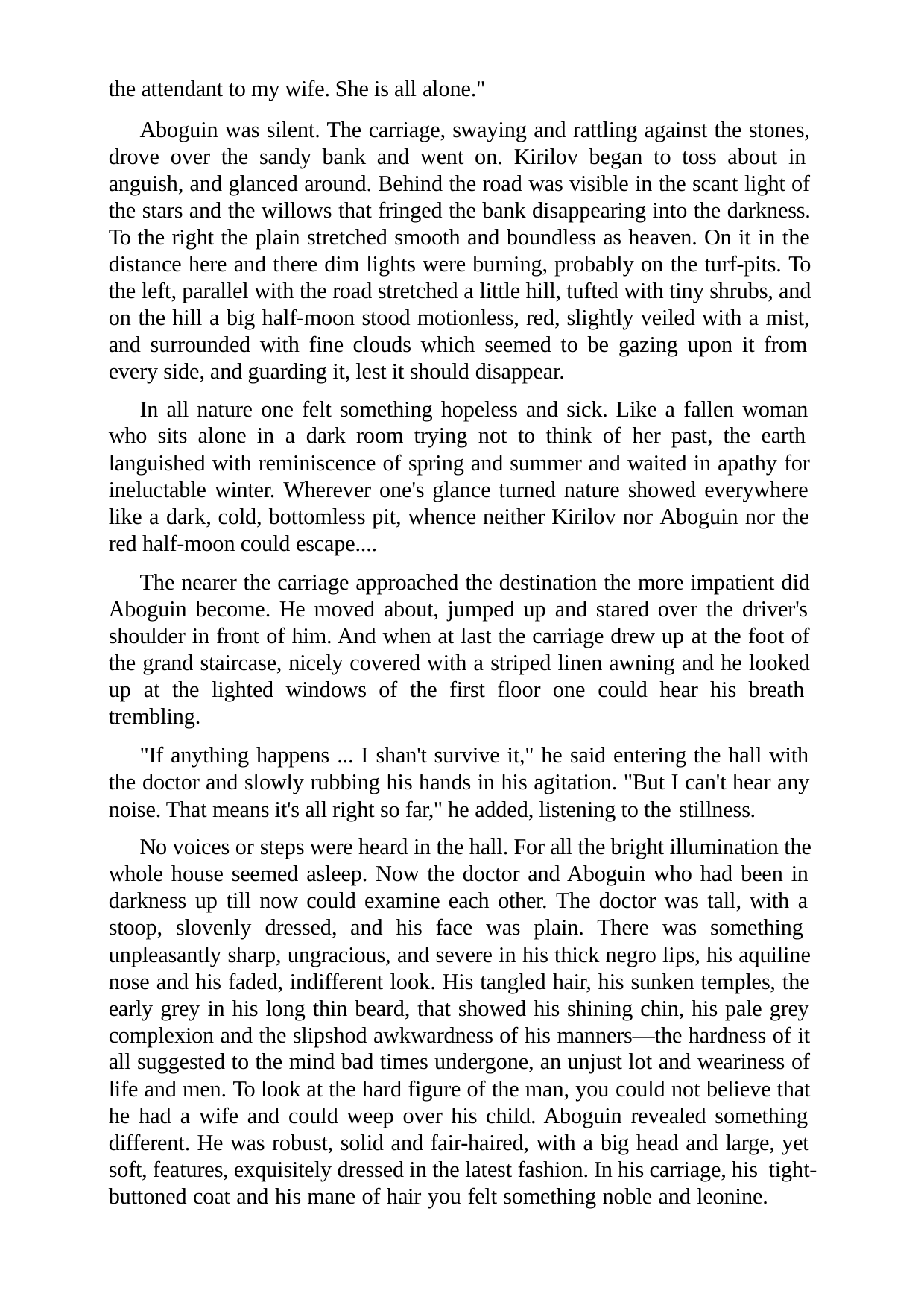

the attendant to my wife. She is all alone."
Aboguin was silent. The carriage, swaying and rattling against the stones,  drove over the sandy bank and went on. Kirilov began to toss about in  anguish, and glanced around. Behind the road was visible in the scant light of  the stars and the willows that fringed the bank disappearing into the darkness.  To the right the plain stretched smooth and boundless as heaven. On it in the  distance here and there dim lights were burning, probably on the turf-pits. To  the left, parallel with the road stretched a little hill, tufted with tiny shrubs, and  on the hill a big half-moon stood motionless, red, slightly veiled with a mist,  and surrounded with fine clouds which seemed to be gazing upon it from  every side, and guarding it, lest it should disappear.
In all nature one felt something hopeless and sick. Like a fallen woman  who sits alone in a dark room trying not to think of her past, the earth  languished with reminiscence of spring and summer and waited in apathy for  ineluctable winter. Wherever one's glance turned nature showed everywhere  like a dark, cold, bottomless pit, whence neither Kirilov nor Aboguin nor the  red half-moon could escape....
The nearer the carriage approached the destination the more impatient did  Aboguin become. He moved about, jumped up and stared over the driver's  shoulder in front of him. And when at last the carriage drew up at the foot of  the grand staircase, nicely covered with a striped linen awning and he looked  up at the lighted windows of the first floor one could hear his breath  trembling.
"If anything happens ... I shan't survive it," he said entering the hall with  the doctor and slowly rubbing his hands in his agitation. "But I can't hear any  noise. That means it's all right so far," he added, listening to the stillness.
No voices or steps were heard in the hall. For all the bright illumination the  whole house seemed asleep. Now the doctor and Aboguin who had been in  darkness up till now could examine each other. The doctor was tall, with a  stoop, slovenly dressed, and his face was plain. There was something  unpleasantly sharp, ungracious, and severe in his thick negro lips, his aquiline  nose and his faded, indifferent look. His tangled hair, his sunken temples, the  early grey in his long thin beard, that showed his shining chin, his pale grey  complexion and the slipshod awkwardness of his manners—the hardness of it  all suggested to the mind bad times undergone, an unjust lot and weariness of  life and men. To look at the hard figure of the man, you could not believe that  he had a wife and could weep over his child. Aboguin revealed something  different. He was robust, solid and fair-haired, with a big head and large, yet  soft, features, exquisitely dressed in the latest fashion. In his carriage, his  tight-buttoned coat and his mane of hair you felt something noble and leonine.